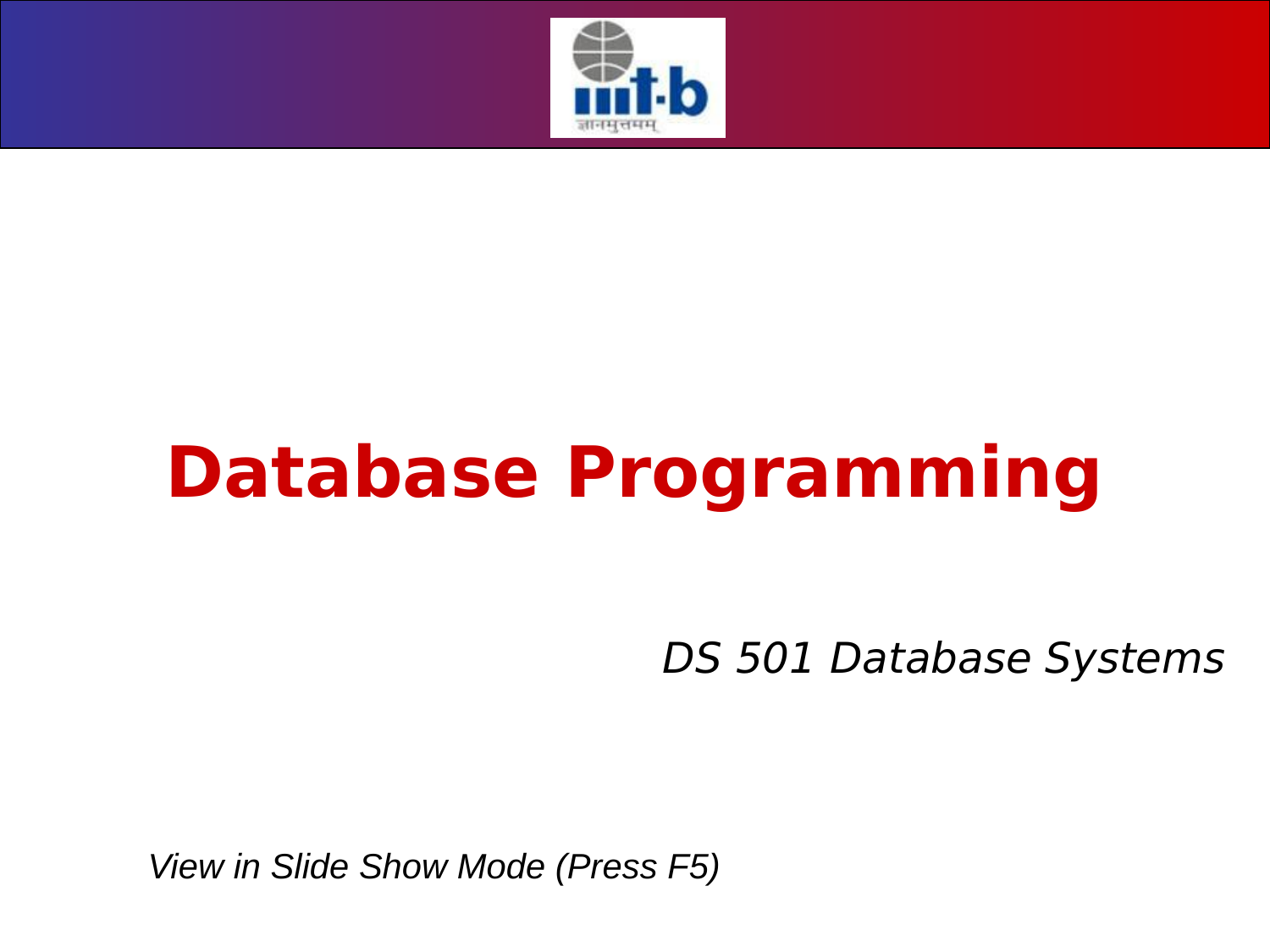

# Database Programming
DS 501 Database Systems
View in Slide Show Mode (Press F5)